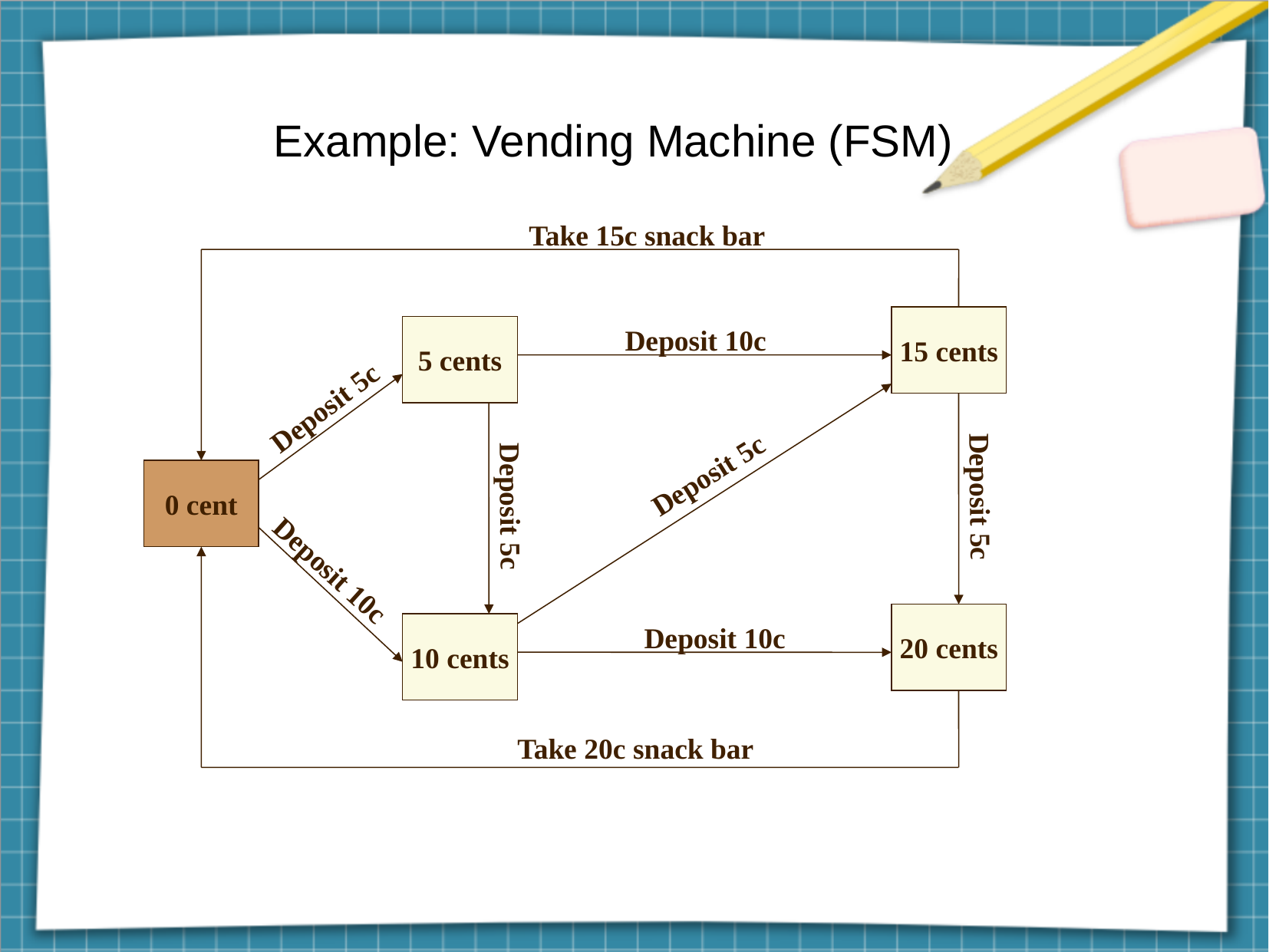

Example: Vending Machine (FSM)
Take 15c snack bar

15 cents
5 cents
Deposit 10c

Deposit 5c

Deposit 5c
0 cent
Deposit 5c
Deposit 5c

Deposit 10c

20 cents
10 cents
Deposit 10c

Take 20c snack bar